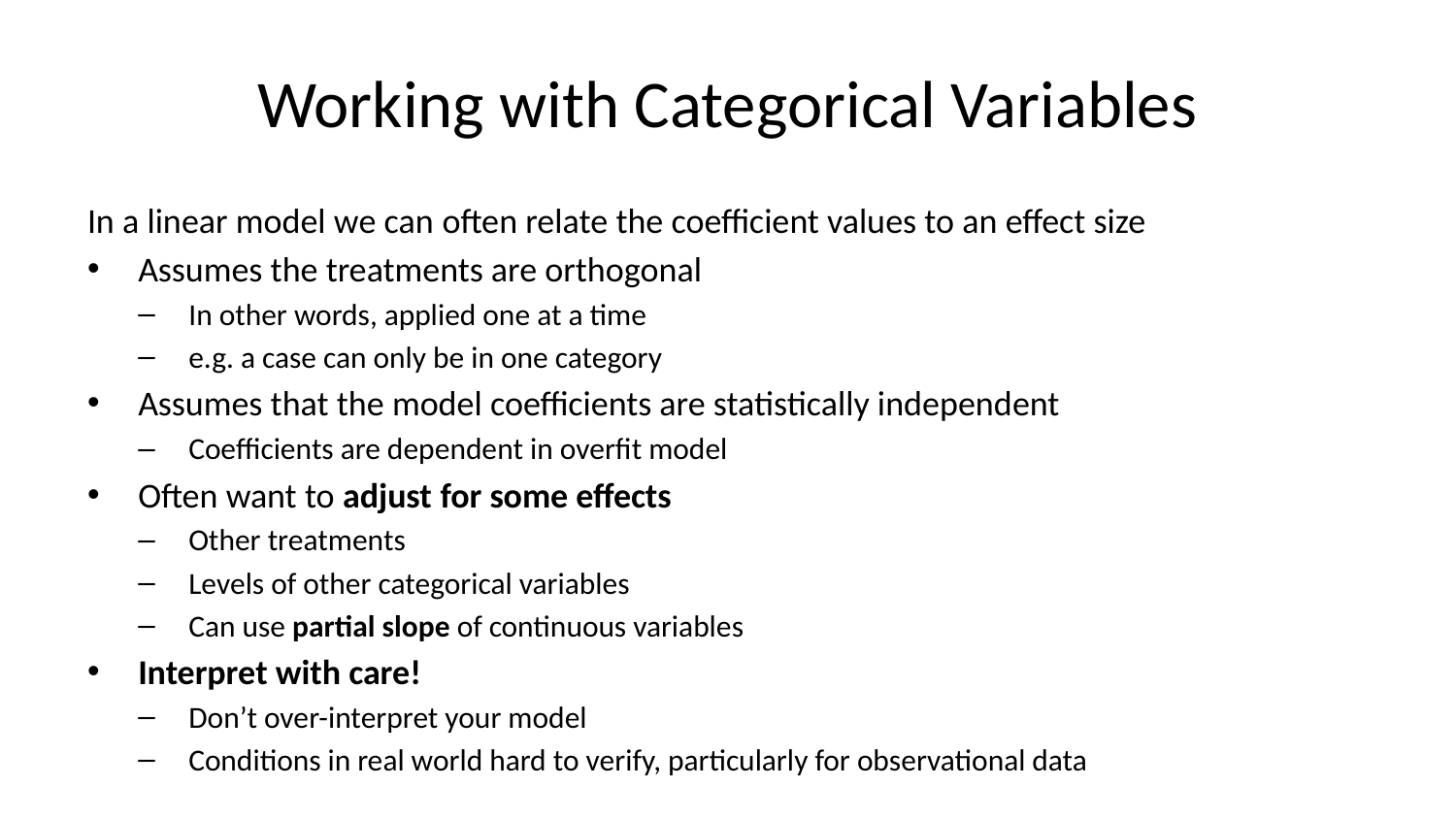

# Working with Categorical Variables
In a linear model we can often relate the coefficient values to an effect size
Assumes the treatments are orthogonal
In other words, applied one at a time
e.g. a case can only be in one category
Assumes that the model coefficients are statistically independent
Coefficients are dependent in overfit model
Often want to adjust for some effects
Other treatments
Levels of other categorical variables
Can use partial slope of continuous variables
Interpret with care!
Don’t over-interpret your model
Conditions in real world hard to verify, particularly for observational data